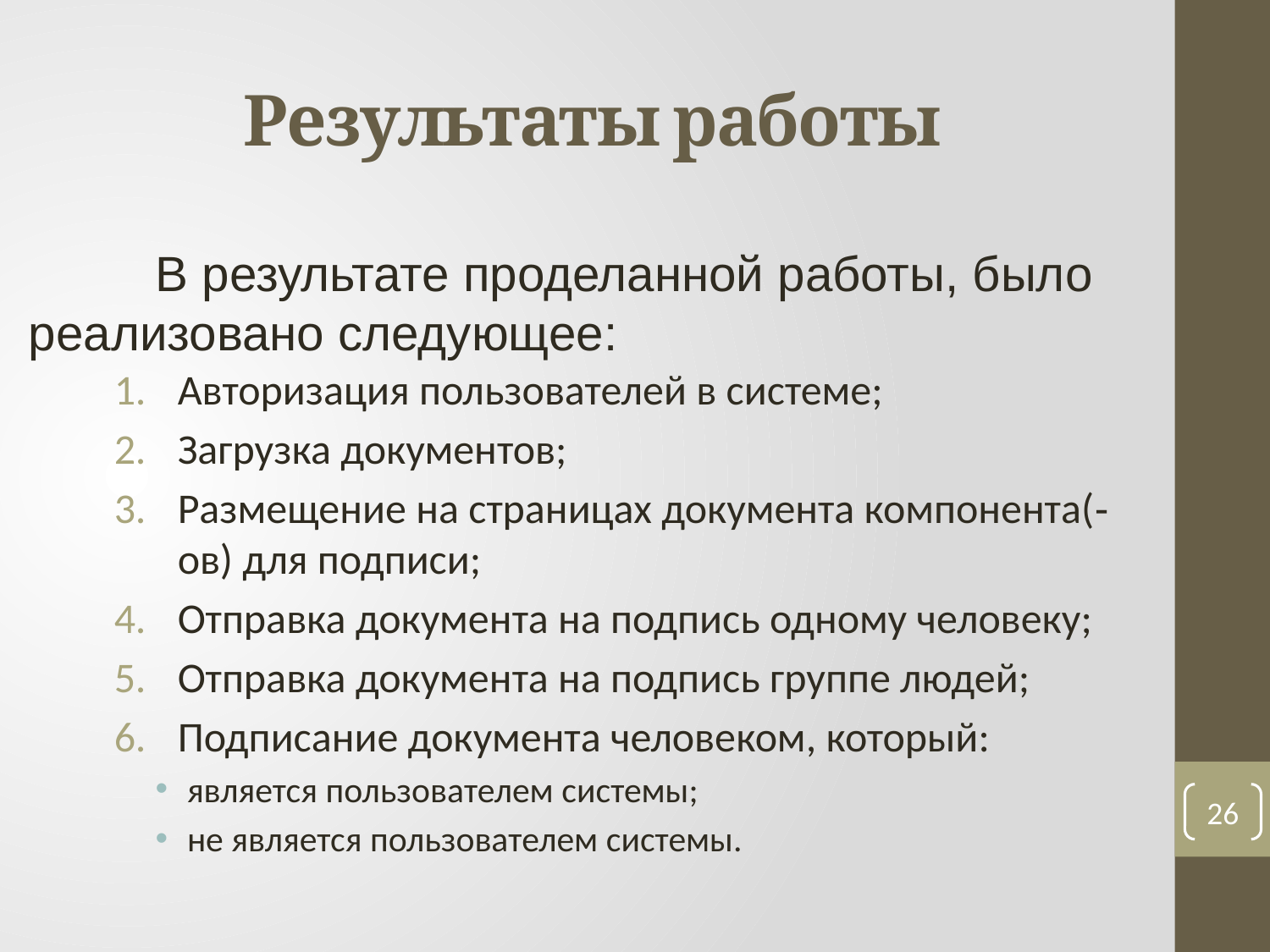

# Результаты работы
	В результате проделанной работы, было реализовано следующее:

Авторизация пользователей в системе;
Загрузка документов;
Размещение на страницах документа компонента(‐ов) для подписи;
Отправка документа на подпись одному человеку;
Отправка документа на подпись группе людей;
Подписание документа человеком, который:
является пользователем системы;
не является пользователем системы.

26